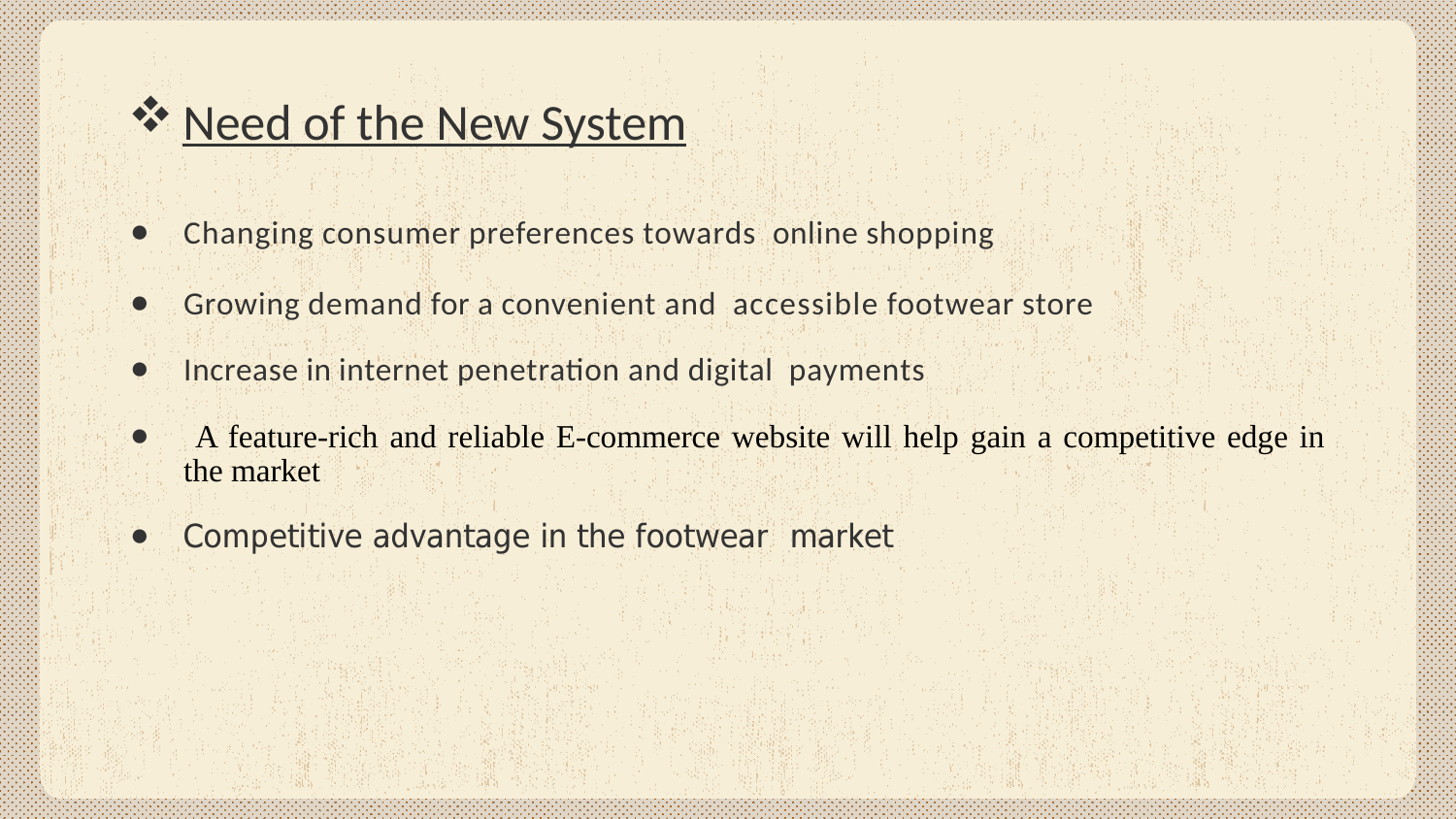

# Need of the New System
Changing consumer preferences towards  online shopping

Growing demand for a convenient and  accessible footwear store

Increase in internet penetration and digital  payments

 A feature-rich and reliable E-commerce website will help gain a competitive edge in the market

Competitive advantage in the footwear  market